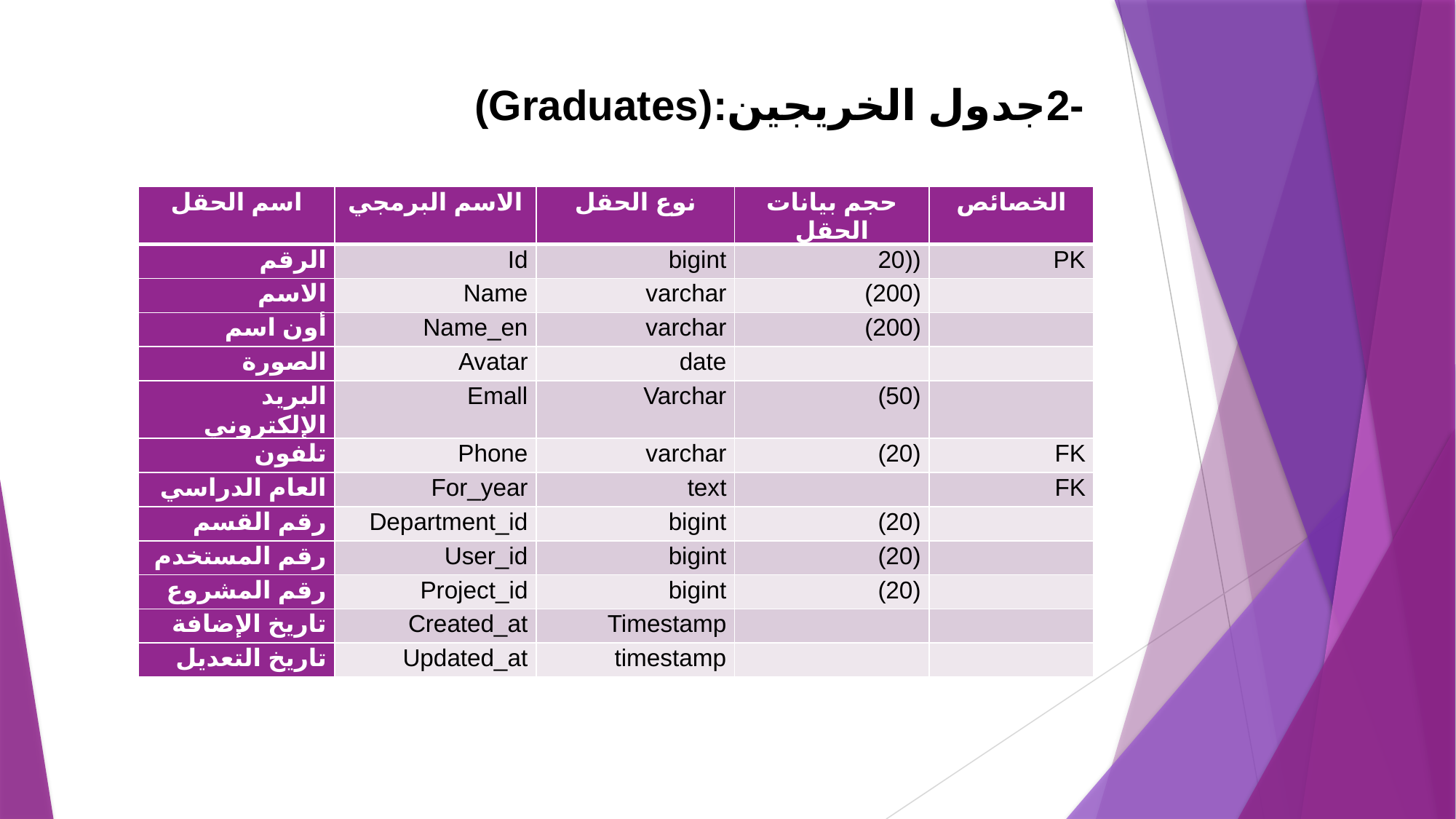

# -2جدول الخريجين:(Graduates)
| اسم الحقل | الاسم البرمجي | نوع الحقل | حجم بيانات الحقل | الخصائص |
| --- | --- | --- | --- | --- |
| الرقم | Id | bigint | ((20 | PK |
| الاسم | Name | varchar | (200) |  |
| أون اسم | Name\_en | varchar | (200) |  |
| الصورة | Avatar | date |  |  |
| البريد الإلكتروني | Emall | Varchar | (50) |  |
| تلفون | Phone | varchar | (20) | FK |
| العام الدراسي | For\_year | text |  | FK |
| رقم القسم | Department\_id | bigint | (20) |  |
| رقم المستخدم | User\_id | bigint | (20) |  |
| رقم المشروع | Project\_id | bigint | (20) |  |
| تاريخ الإضافة | Created\_at | Timestamp |  |  |
| تاريخ التعديل | Updated\_at | timestamp |  |  |